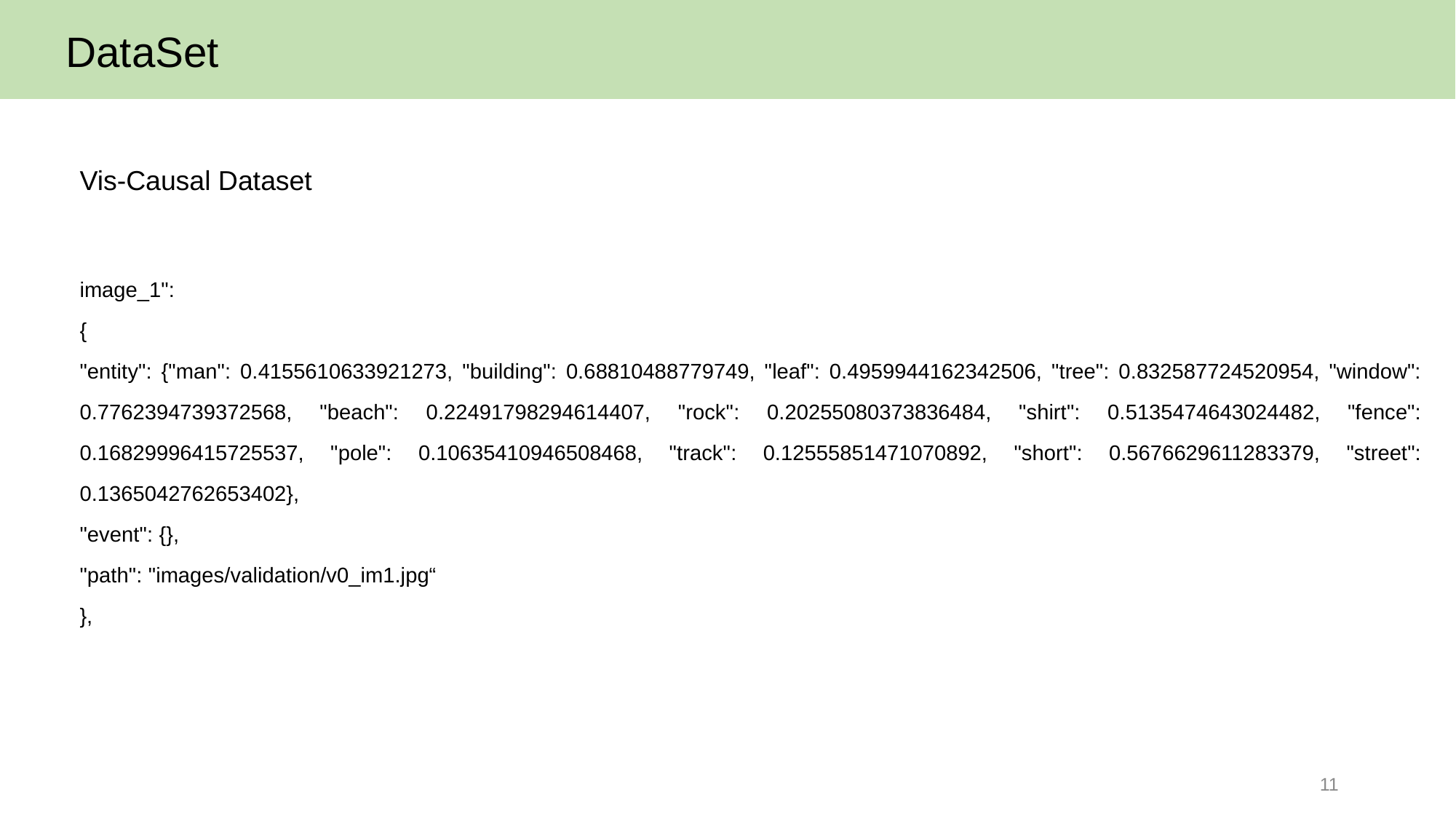

DataSet
Vis-Causal Dataset

image_1":
{
"entity": {"man": 0.4155610633921273, "building": 0.68810488779749, "leaf": 0.4959944162342506, "tree": 0.832587724520954, "window": 0.7762394739372568, "beach": 0.22491798294614407, "rock": 0.20255080373836484, "shirt": 0.5135474643024482, "fence": 0.16829996415725537, "pole": 0.10635410946508468, "track": 0.12555851471070892, "short": 0.5676629611283379, "street": 0.1365042762653402},
"event": {},
"path": "images/validation/v0_im1.jpg“
},

11